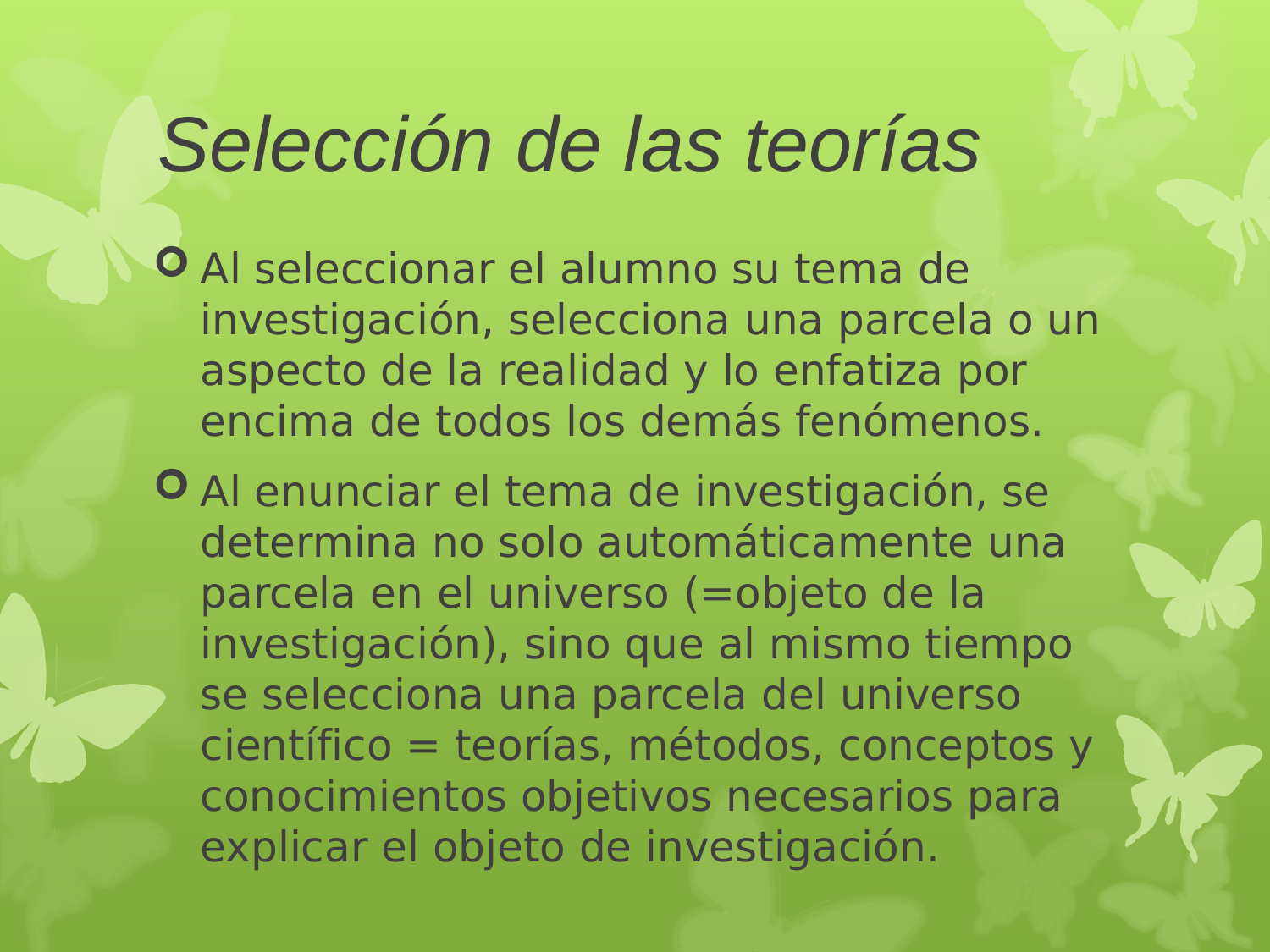

# Selección de las teorías
Al seleccionar el alumno su tema de investigación, selecciona una parcela o un aspecto de la realidad y lo enfatiza por encima de todos los demás fenómenos.
Al enunciar el tema de investigación, se determina no solo automáticamente una parcela en el universo (=objeto de la investigación), sino que al mismo tiempo se selecciona una parcela del universo científico = teorías, métodos, conceptos y conocimientos objetivos necesarios para explicar el objeto de investigación.